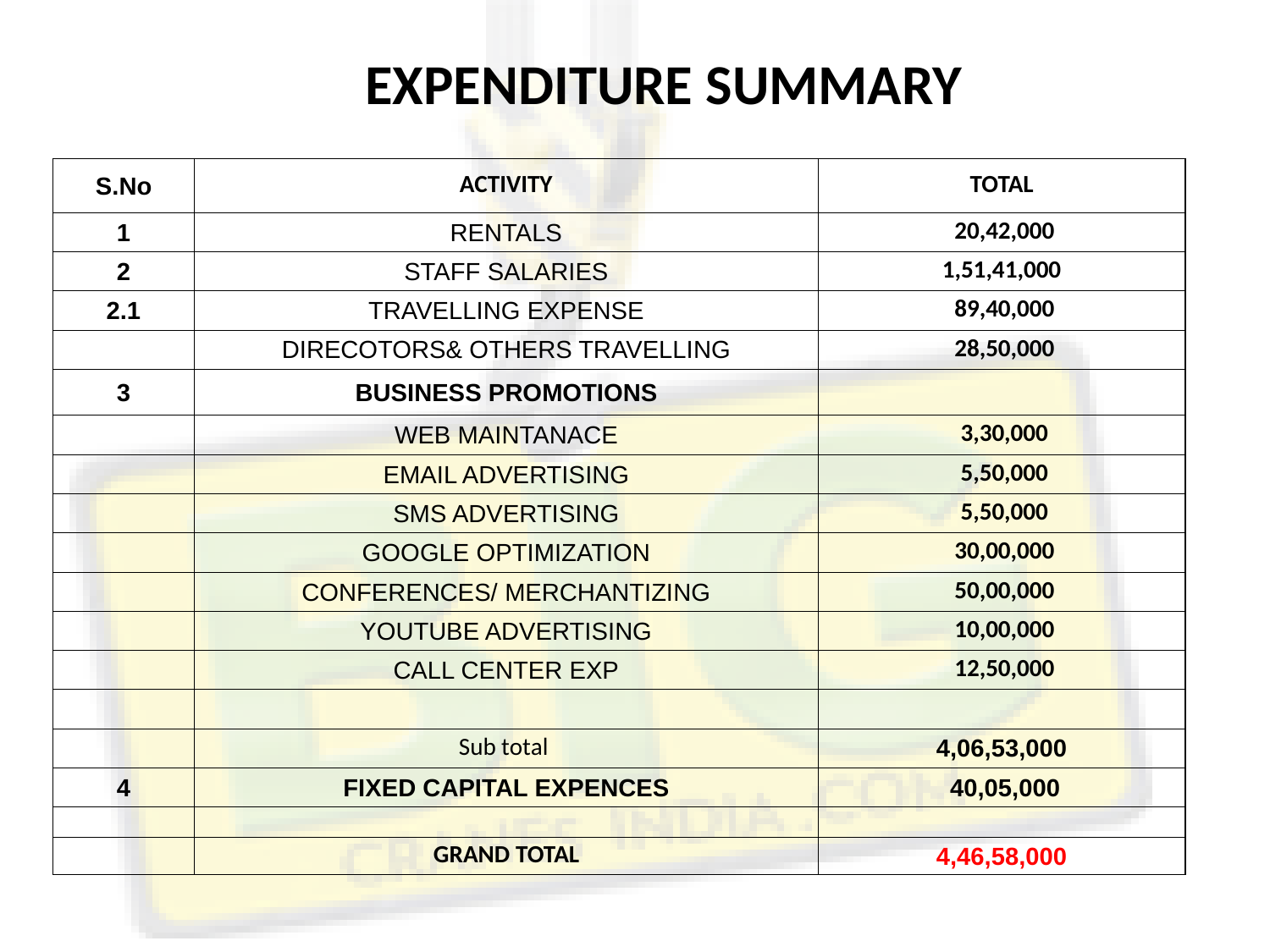

EXPENDITURE SUMMARY
| S.No | ACTIVITY | TOTAL |
| --- | --- | --- |
| 1 | RENTALS | 20,42,000 |
| 2 | STAFF SALARIES | 1,51,41,000 |
| 2.1 | TRAVELLING EXPENSE | 89,40,000 |
|  | DIRECOTORS& OTHERS TRAVELLING | 28,50,000 |
| 3 | BUSINESS PROMOTIONS |  |
|  | WEB MAINTANACE | 3,30,000 |
|  | EMAIL ADVERTISING | 5,50,000 |
|  | SMS ADVERTISING | 5,50,000 |
|  | GOOGLE OPTIMIZATION | 30,00,000 |
|  | CONFERENCES/ MERCHANTIZING | 50,00,000 |
|  | YOUTUBE ADVERTISING | 10,00,000 |
|  | CALL CENTER EXP | 12,50,000 |
|  |  |  |
|  | Sub total | 4,06,53,000 |
| 4 | FIXED CAPITAL EXPENCES | 40,05,000 |
|  |  |  |
|  | GRAND TOTAL | 4,46,58,000 |